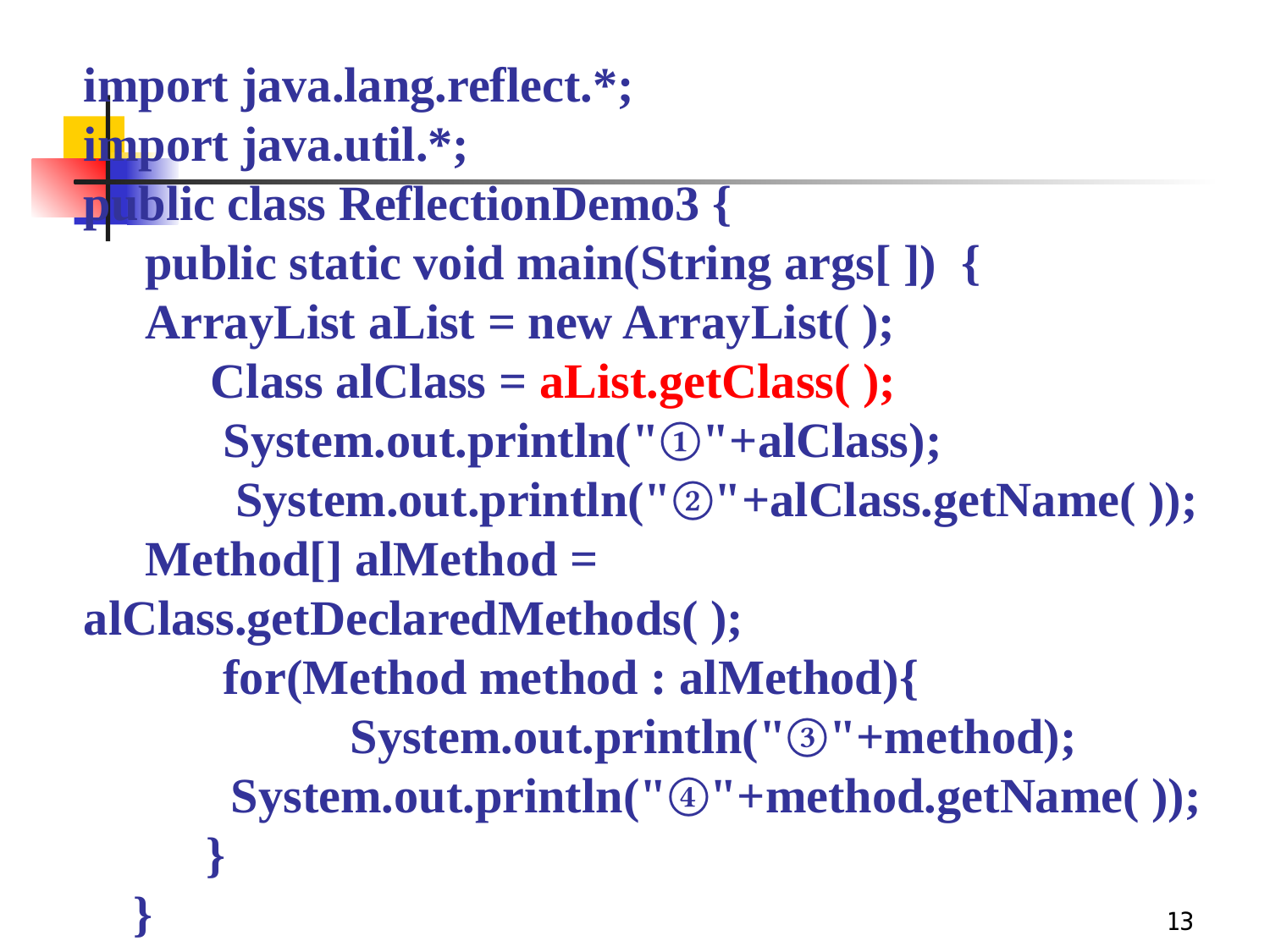

import java.lang.reflect.*;
import java.util.*;
public class ReflectionDemo3 {
     public static void main(String args[ ])  {
     ArrayList aList = new ArrayList( );
    	Class alClass = aList.getClass( );
   	 System.out.println("①"+alClass);
  	  System.out.println("②"+alClass.getName( ));
     Method[] alMethod = alClass.getDeclaredMethods( );
   	 for(Method method : alMethod){
   		 System.out.println("③"+method);
            System.out.println("④"+method.getName( ));
          }
    }
}
13